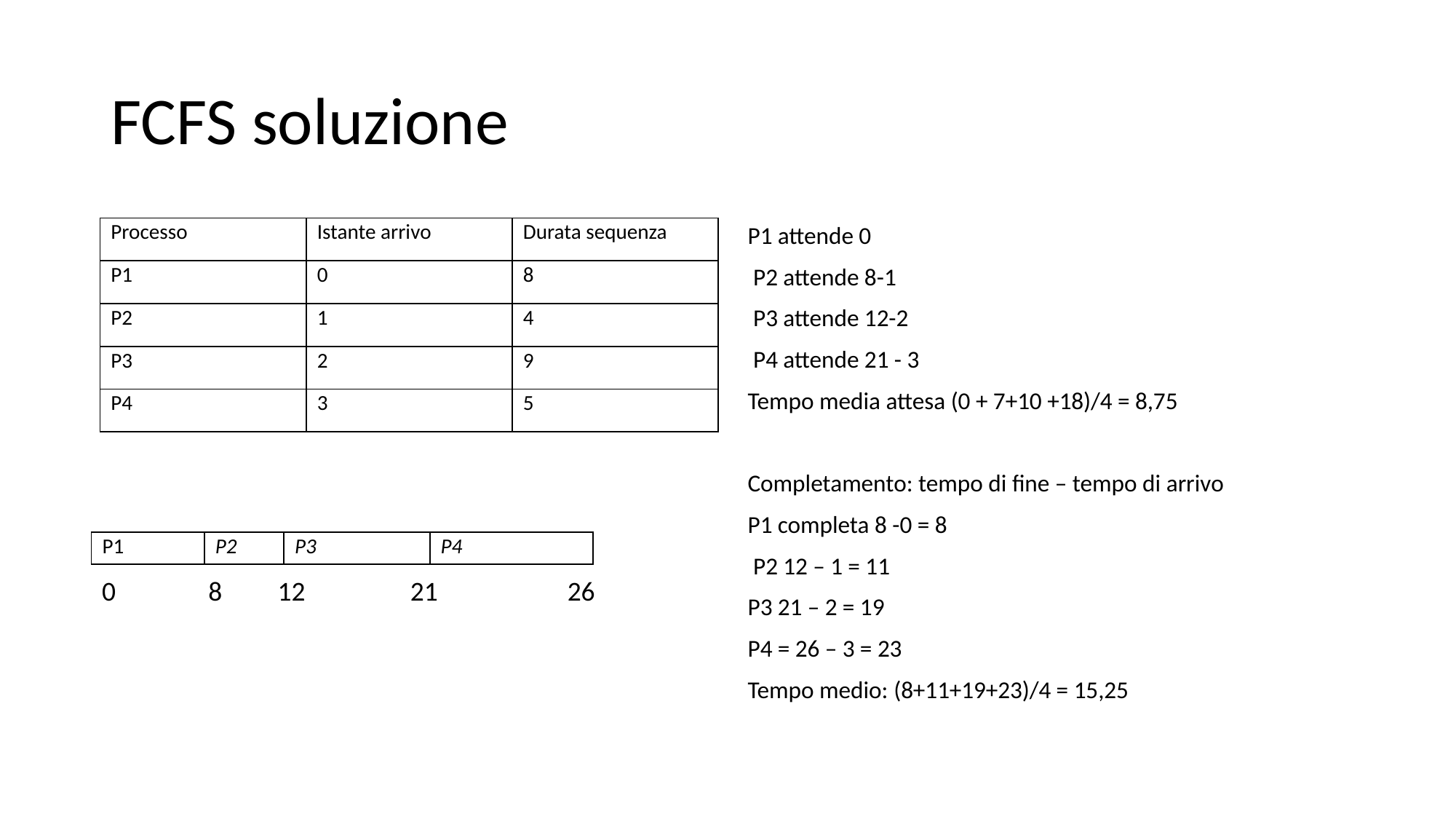

# FCFS soluzione
| Processo | Istante arrivo | Durata sequenza |
| --- | --- | --- |
| P1 | 0 | 8 |
| P2 | 1 | 4 |
| P3 | 2 | 9 |
| P4 | 3 | 5 |
P1 attende 0
 P2 attende 8-1
 P3 attende 12-2
 P4 attende 21 - 3
Tempo media attesa (0 + 7+10 +18)/4 = 8,75

Completamento: tempo di fine – tempo di arrivo
P1 completa 8 -0 = 8
 P2 12 – 1 = 11
P3 21 – 2 = 19
P4 = 26 – 3 = 23
Tempo medio: (8+11+19+23)/4 = 15,25

| P1 | P2 | P3 | P4 |
| --- | --- | --- | --- |
0               8         12                 21                     26